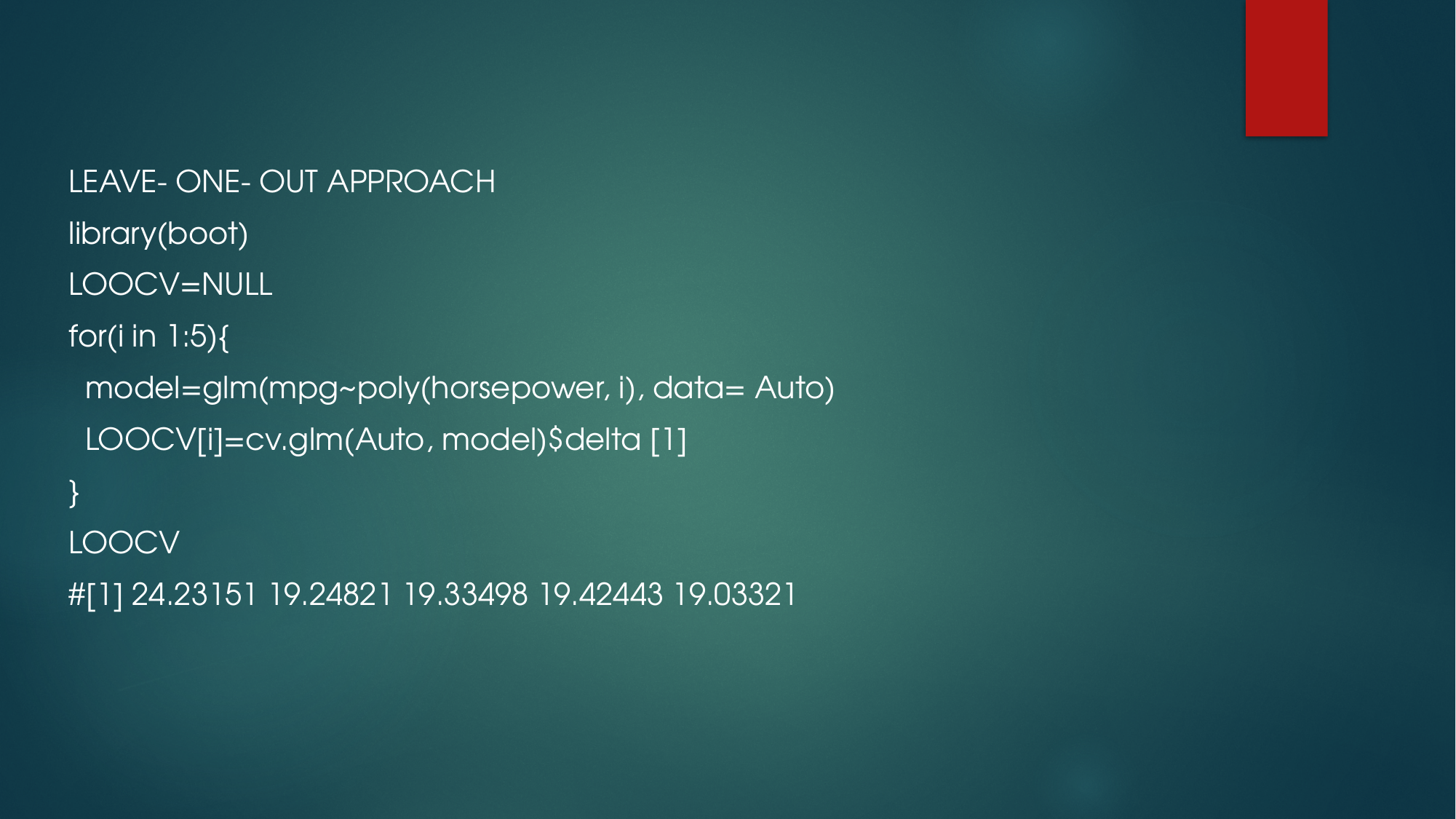

LEAVE- ONE- OUT APPROACH
library(boot)
LOOCV=NULL
for(i in 1:5){
  model=glm(mpg~poly(horsepower, i), data= Auto)
  LOOCV[i]=cv.glm(Auto, model)$delta [1]
}
LOOCV
#[1] 24.23151 19.24821 19.33498 19.42443 19.03321